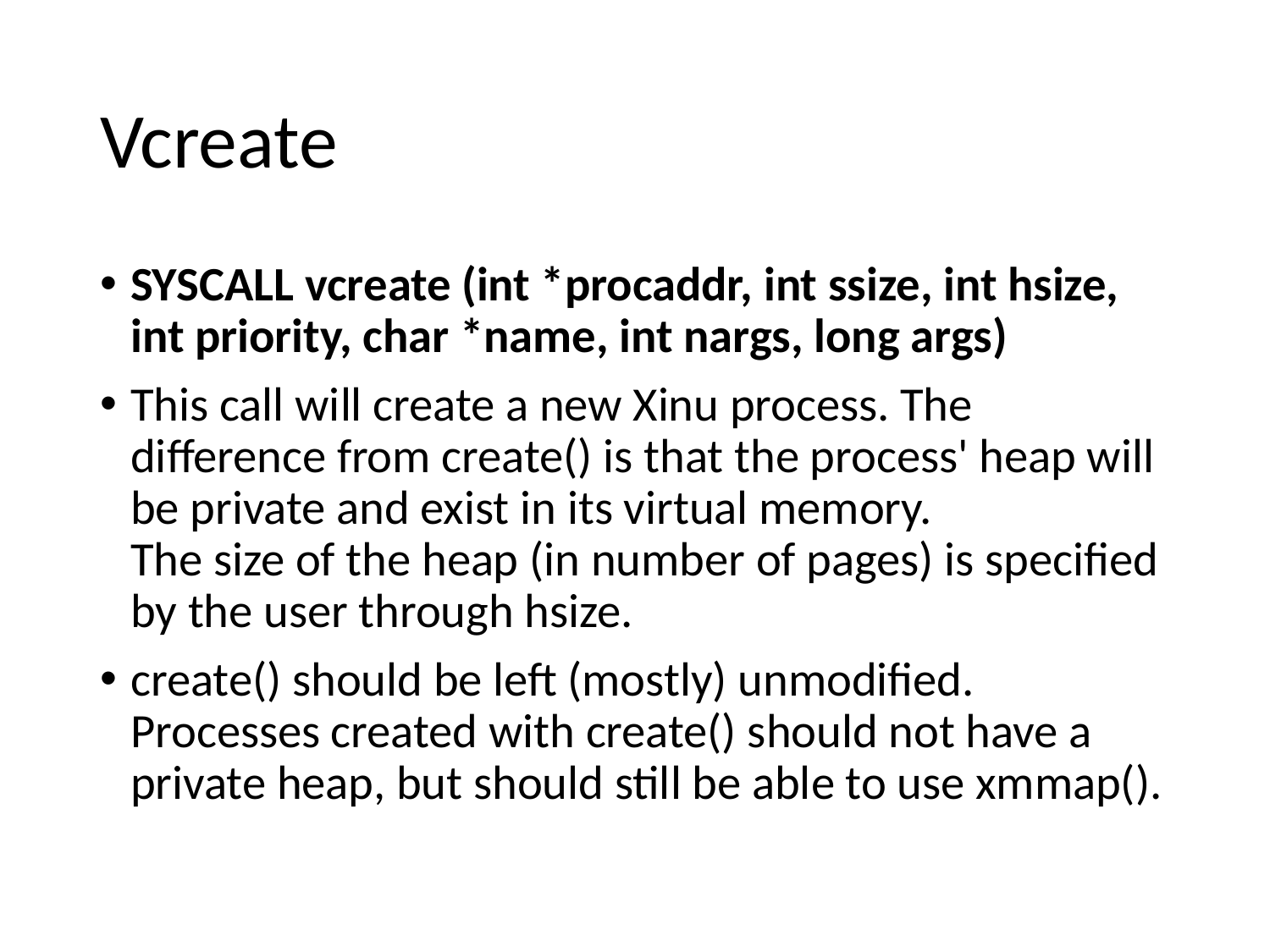

# Vcreate
SYSCALL vcreate (int *procaddr, int ssize, int hsize, int priority, char *name, int nargs, long args)
This call will create a new Xinu process. The difference from create() is that the process' heap will be private and exist in its virtual memory.
The size of the heap (in number of pages) is specified by the user through hsize.
create() should be left (mostly) unmodified. Processes created with create() should not have a private heap, but should still be able to use xmmap().